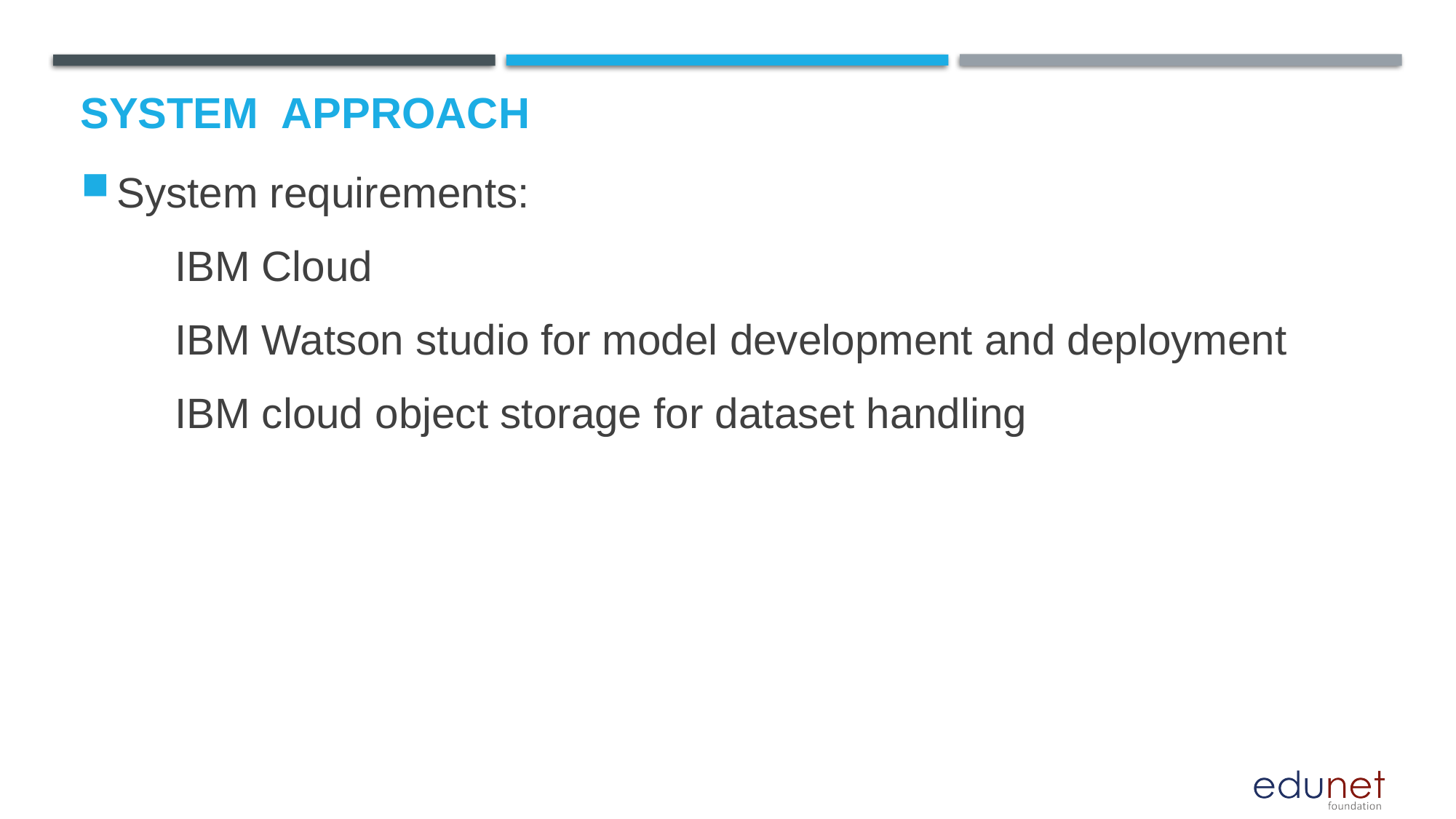

# System  Approach
System requirements:
        IBM Cloud
        IBM Watson studio for model development and deployment
        IBM cloud object storage for dataset handling